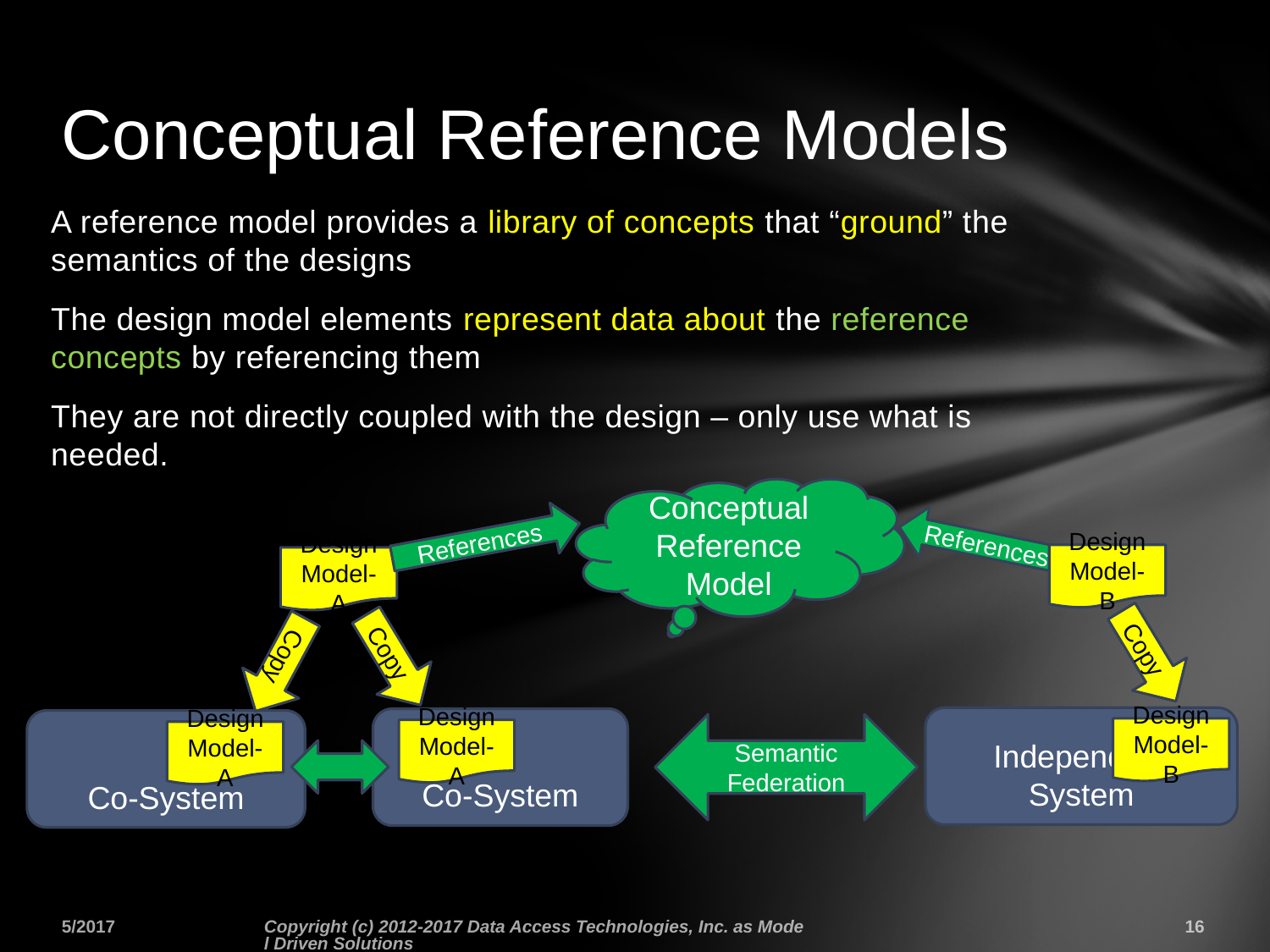

# Conceptual Reference Models
A reference model provides a library of concepts that “ground” the semantics of the designs
The design model elements represent data about the reference concepts by referencing them
They are not directly coupled with the design – only use what is needed.

Conceptual
Reference
Model
References
References
Design Model-B
Design Model-A
Copy
Copy
Copy
Independent System
Co-System
Co-System
Semantic
Federation
Design Model-B
Design Model-A
Design Model-A

5/2017
Copyright (c) 2012-2017 Data Access Technologies, Inc. as Model Driven Solutions
16